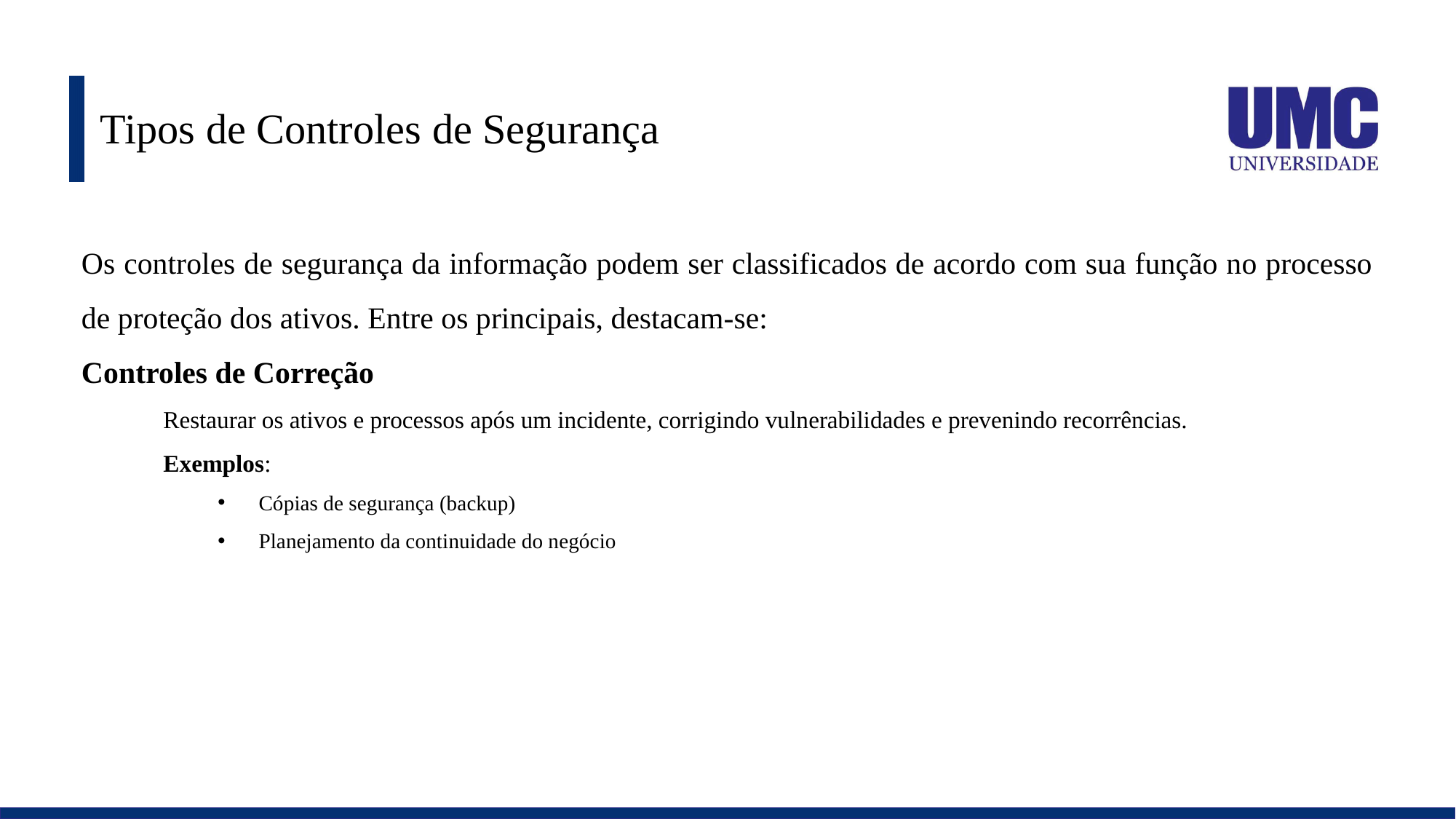

# Tipos de Controles de Segurança
Os controles de segurança da informação podem ser classificados de acordo com sua função no processo de proteção dos ativos. Entre os principais, destacam-se:
Controles de Correção
Restaurar os ativos e processos após um incidente, corrigindo vulnerabilidades e prevenindo recorrências.
Exemplos:
Cópias de segurança (backup)
Planejamento da continuidade do negócio